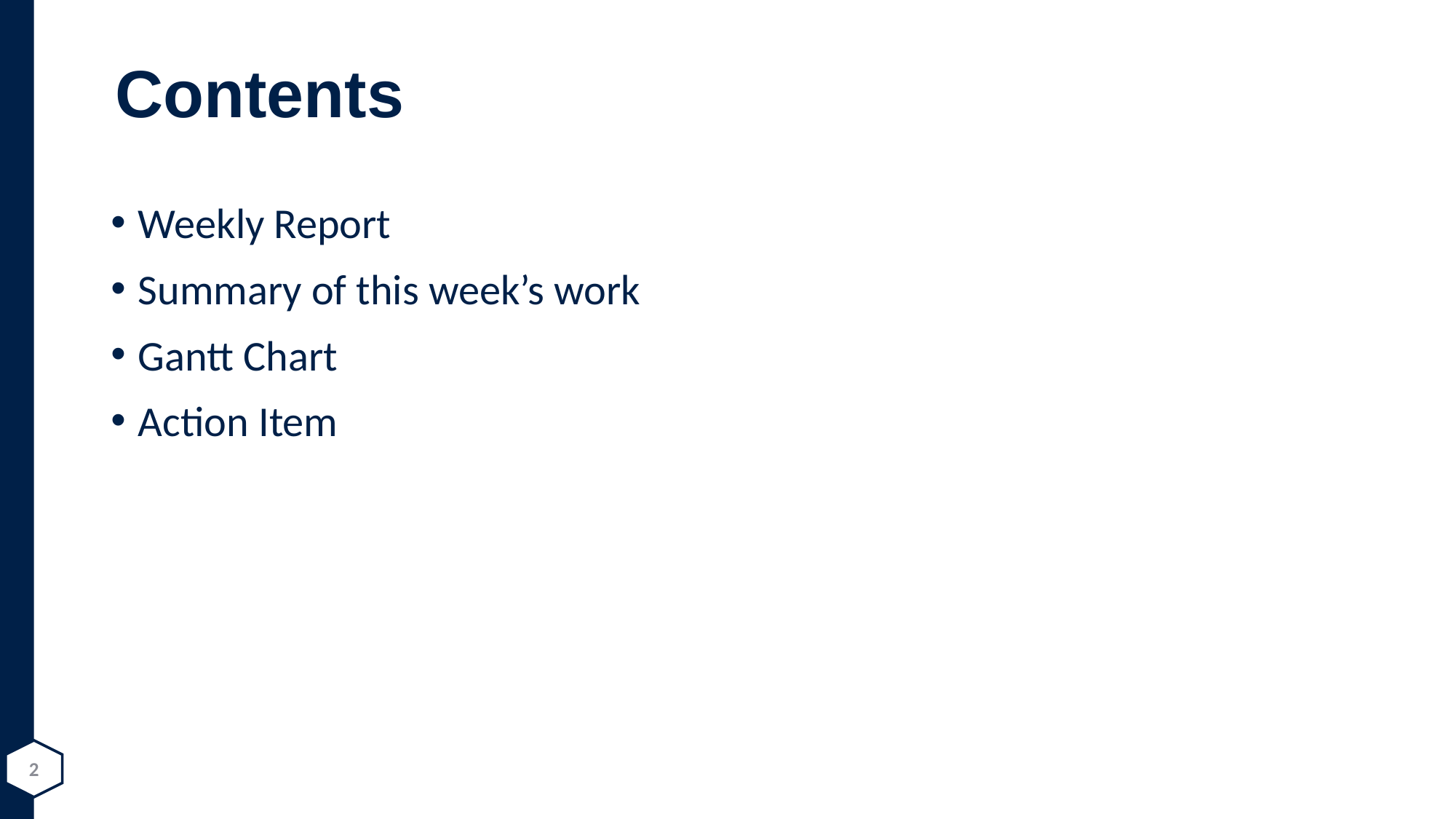

Weekly Report
Summary of this week’s work
Gantt Chart
Action Item
2